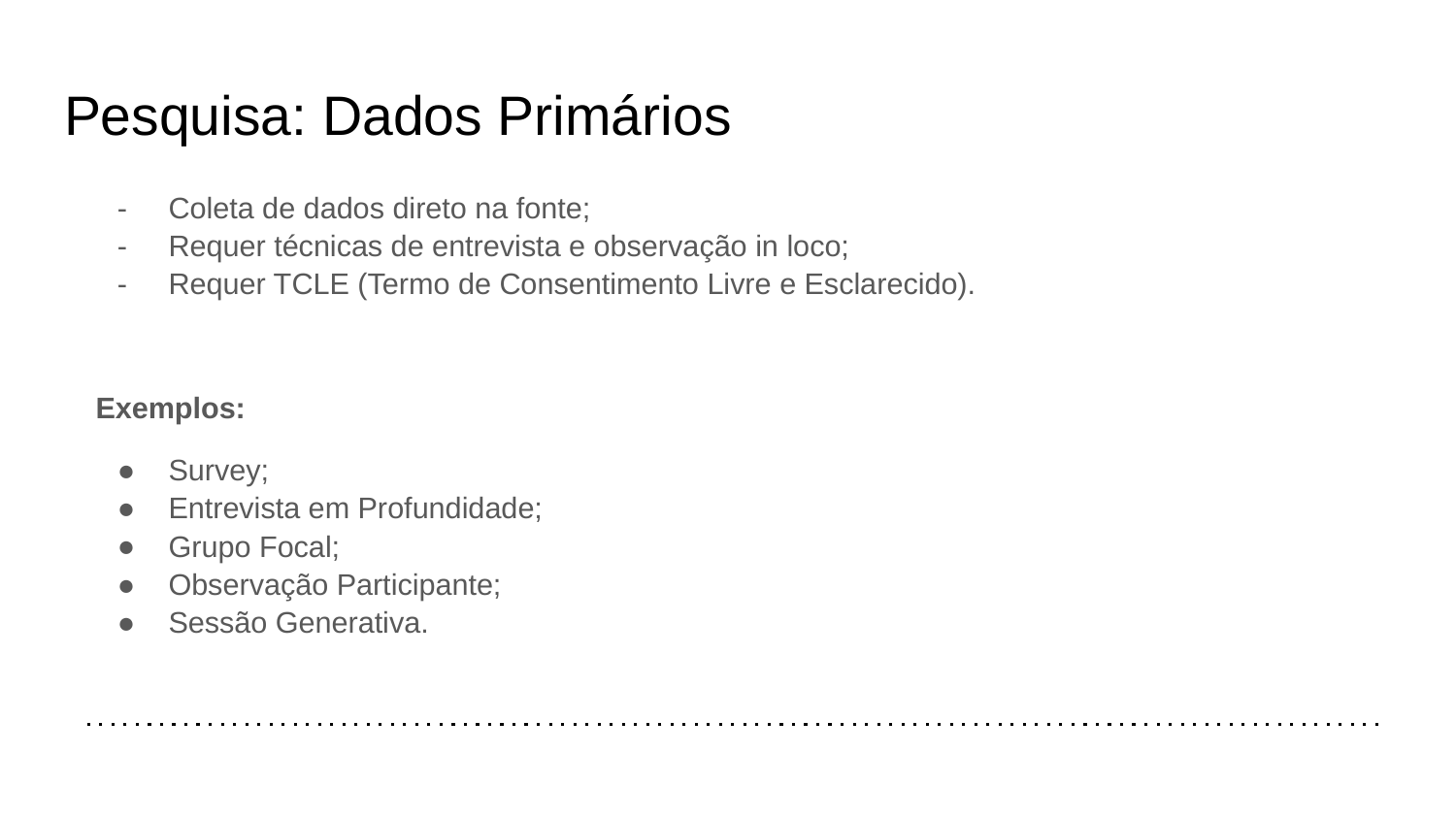

# Pesquisa: Dados Primários
Coleta de dados direto na fonte;
Requer técnicas de entrevista e observação in loco;
Requer TCLE (Termo de Consentimento Livre e Esclarecido).

Exemplos:
Survey;
Entrevista em Profundidade;
Grupo Focal;
Observação Participante;
Sessão Generativa.